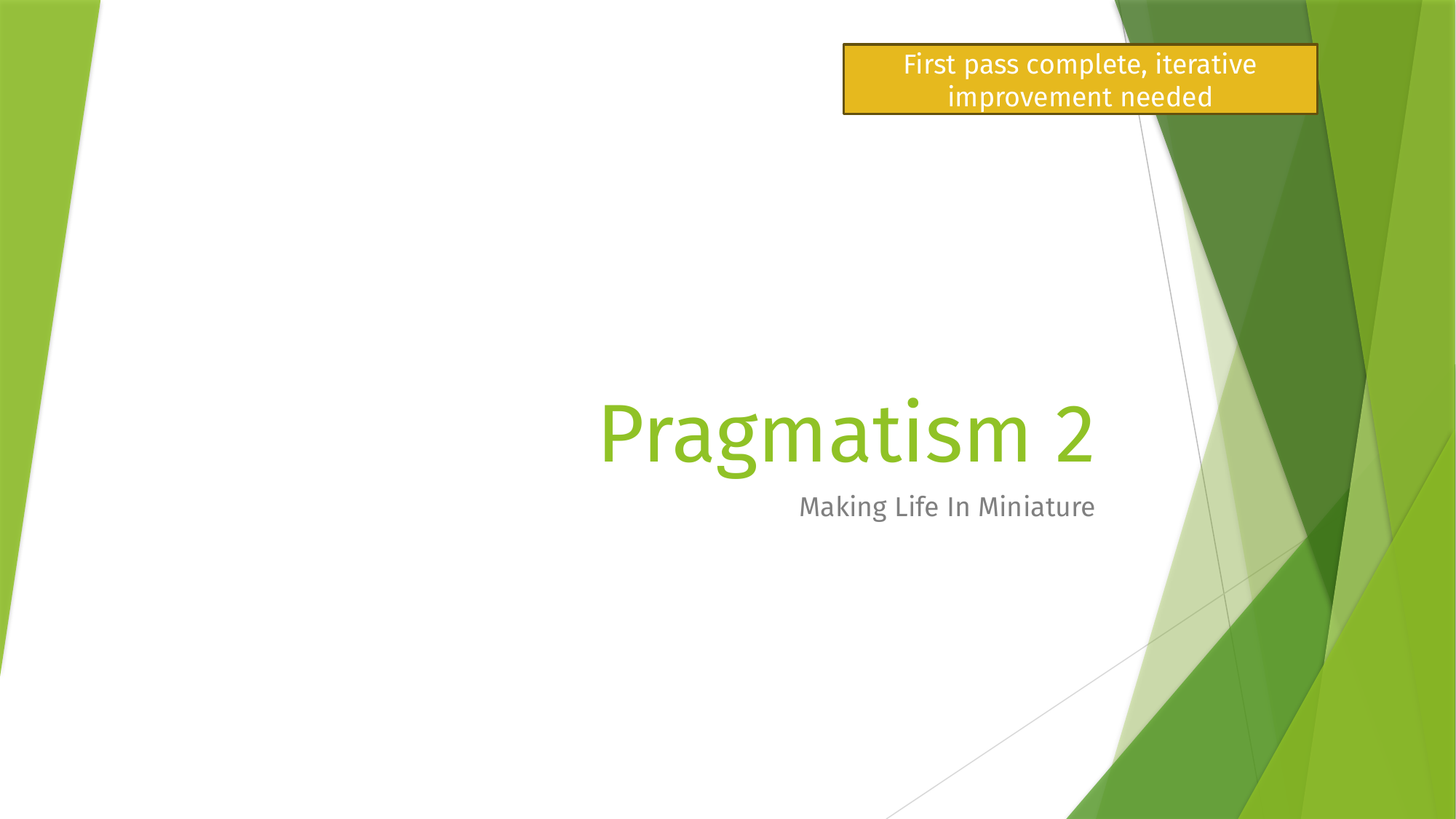

First pass complete, iterative improvement needed
# Pragmatism 2
Making Life In Miniature